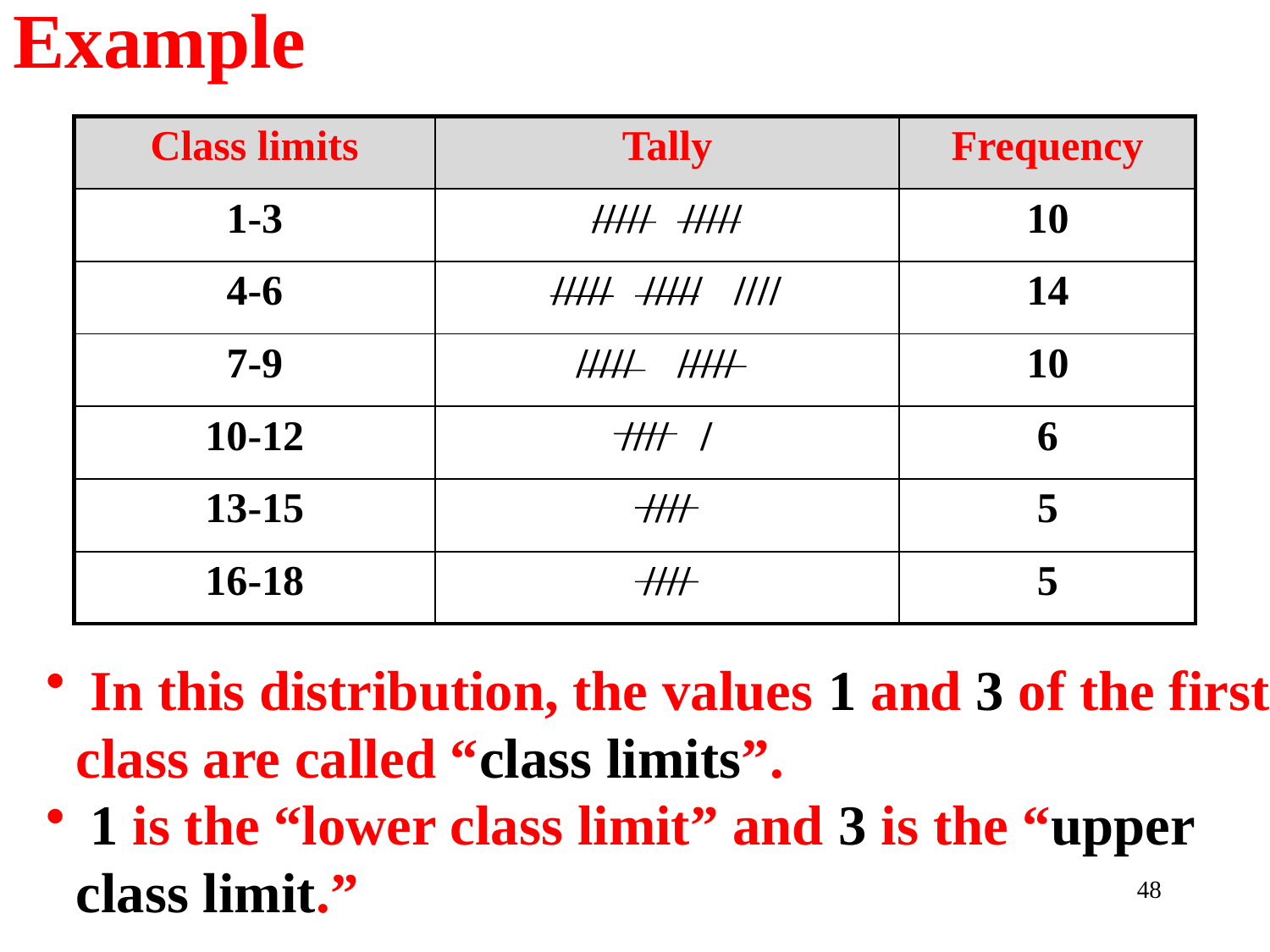

Example
| Class limits | Tally | Frequency |
| --- | --- | --- |
| 1-3 | ///// ///// | 10 |
| 4-6 | ///// ///// //// | 14 |
| 7-9 | ///// ///// | 10 |
| 10-12 | //// / | 6 |
| 13-15 | //// | 5 |
| 16-18 | //// | 5 |

 In this distribution, the values 1 and 3 of the first class are called “class limits”.
 1 is the “lower class limit” and 3 is the “upper class limit.”
48